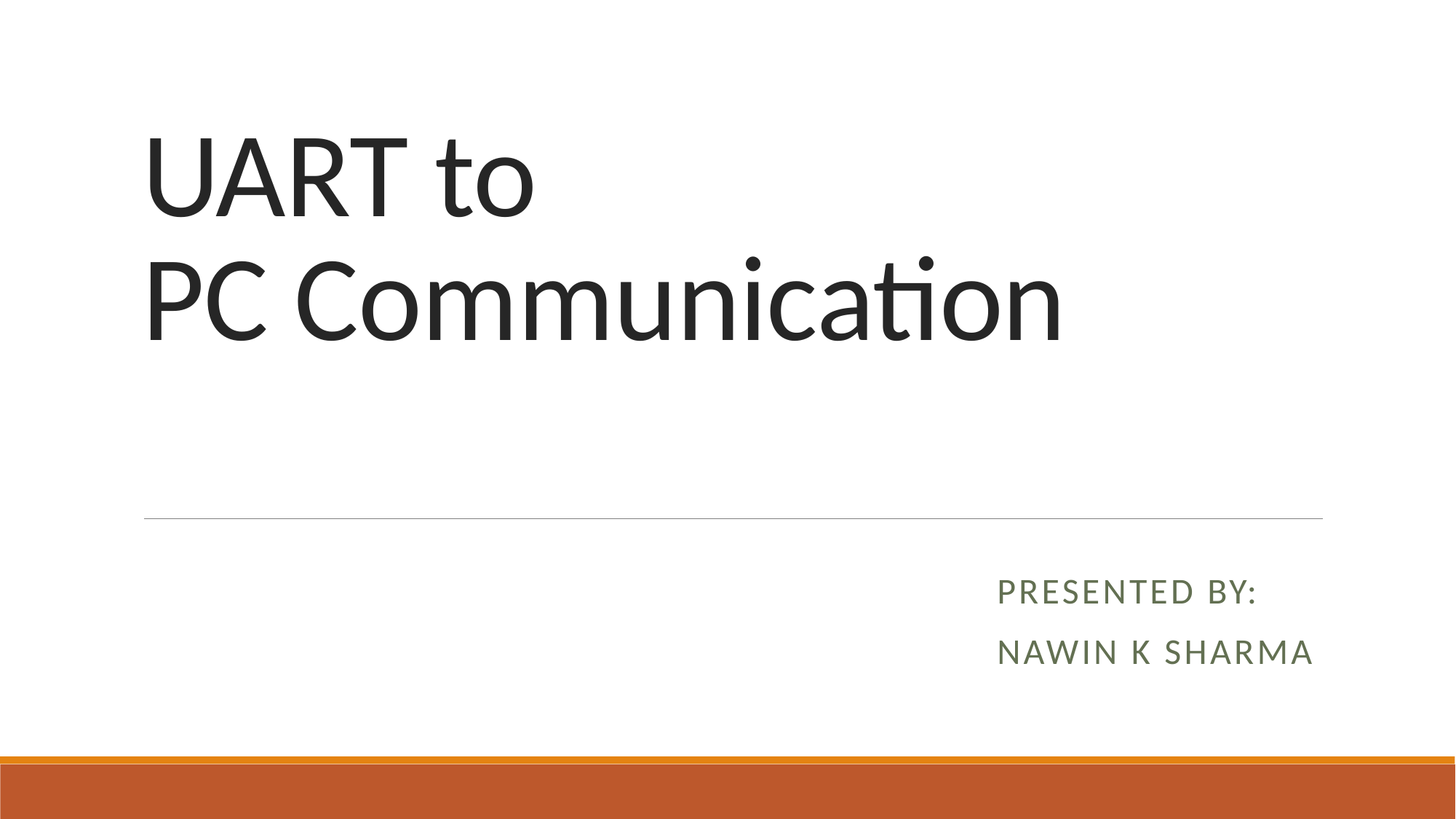

# UART to PC Communication
Presented by:
Nawin K Sharma